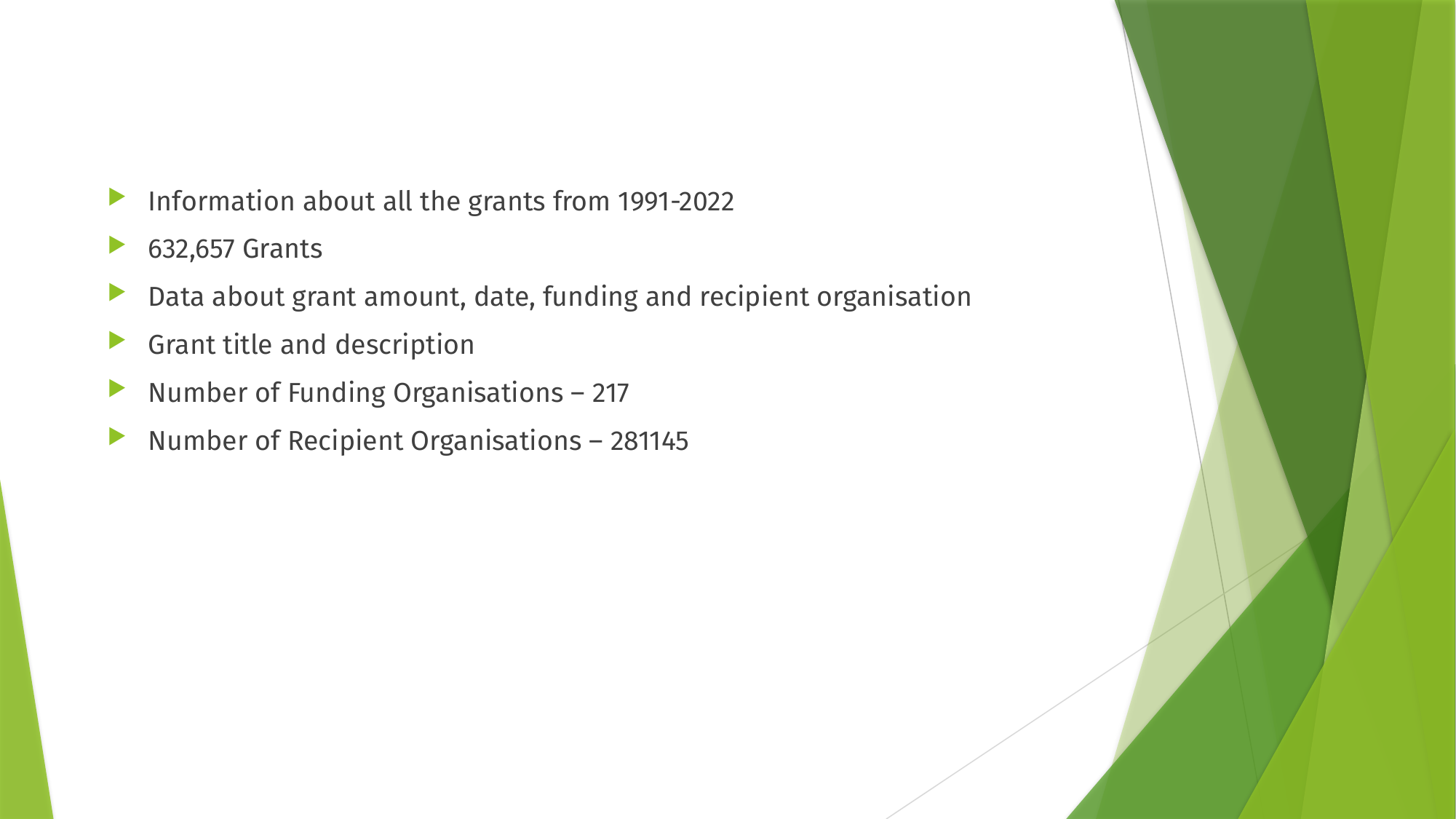

Information about all the grants from 1991-2022
632,657 Grants
Data about grant amount, date, funding and recipient organisation
Grant title and description
Number of Funding Organisations – 217
Number of Recipient Organisations – 281145